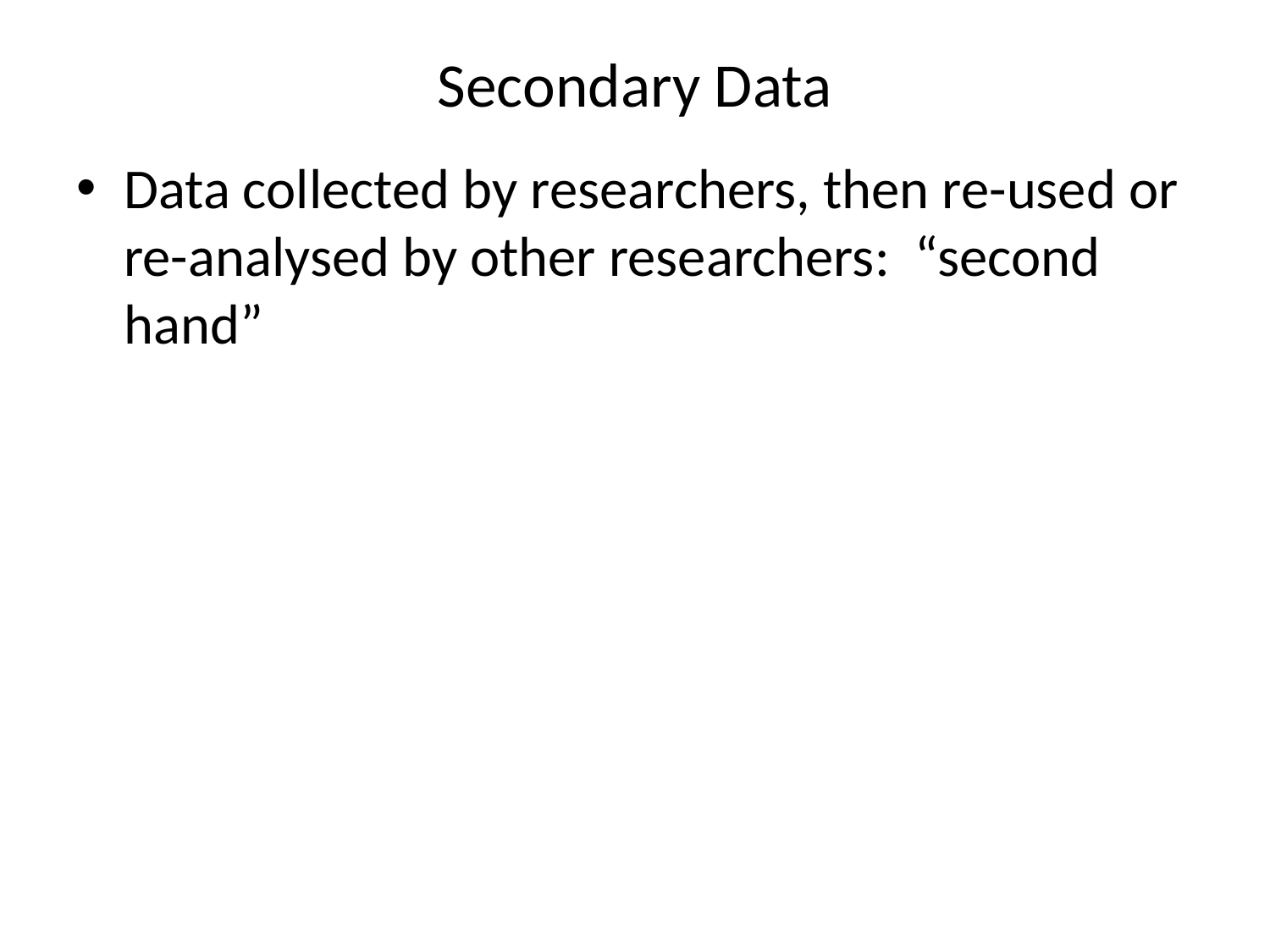

# Secondary Data
Data collected by researchers, then re-used or re-analysed by other researchers:  “second hand”